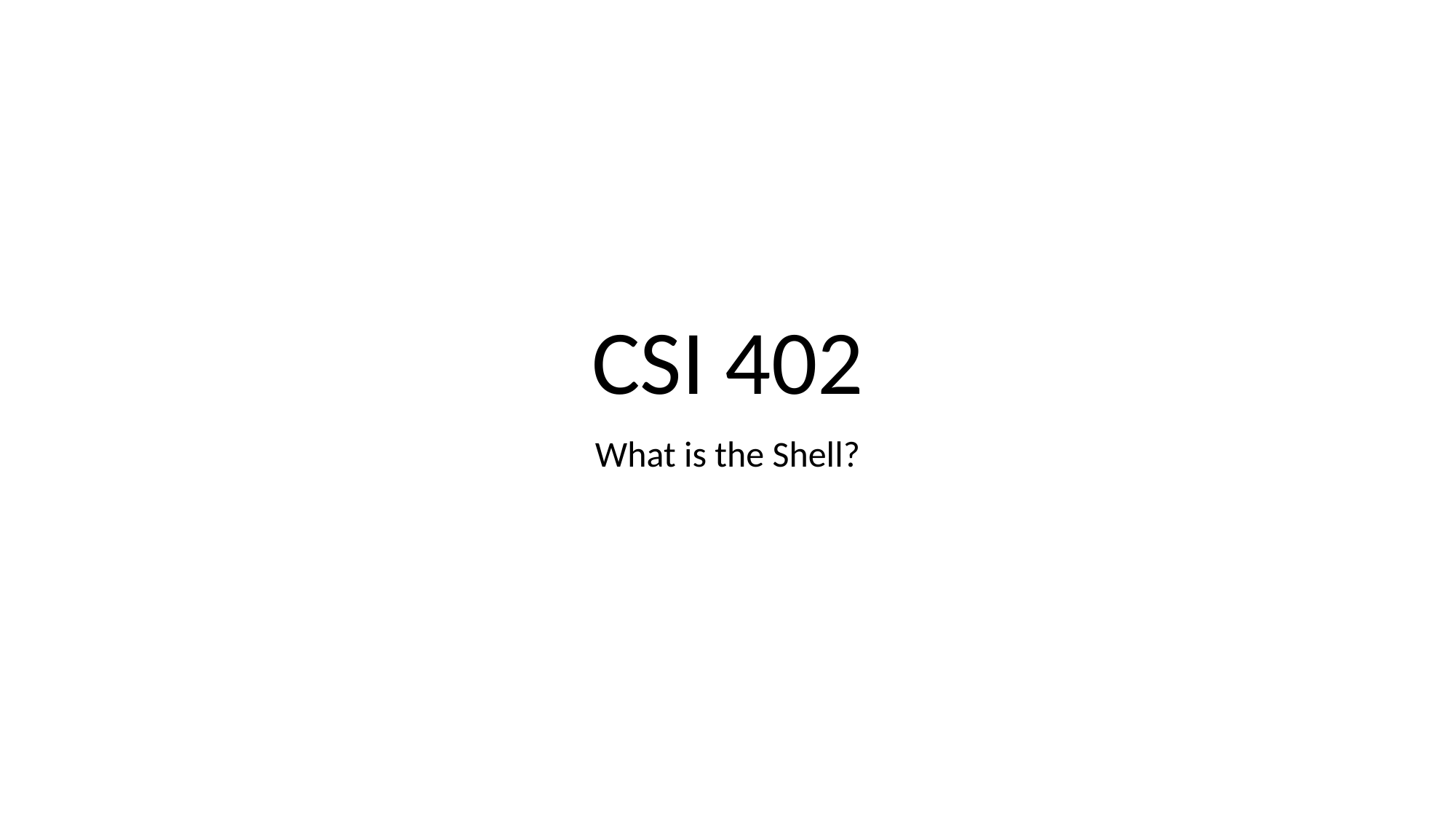

# CSI 402
What is the Shell?